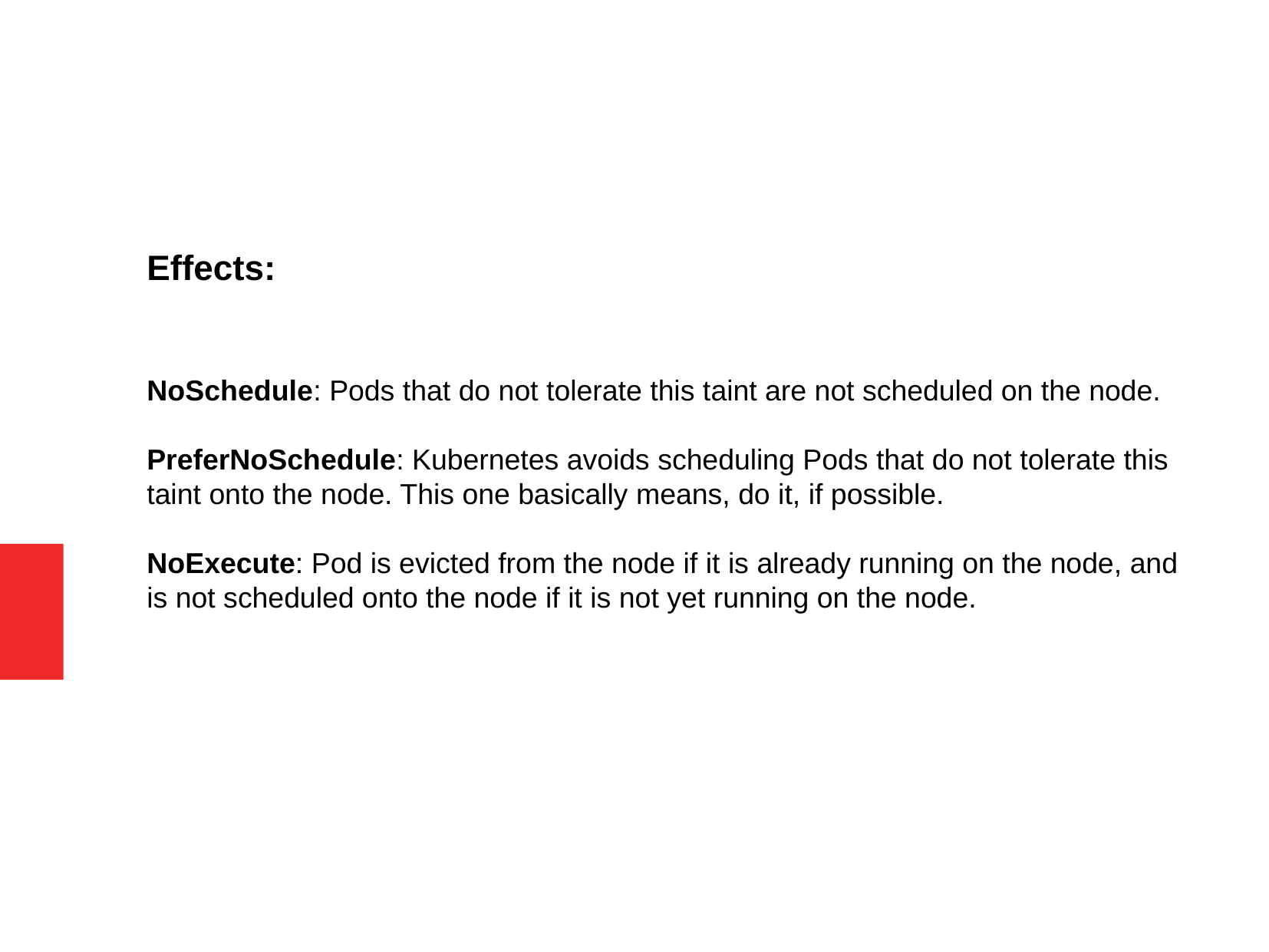

Effects:

NoSchedule: Pods that do not tolerate this taint are not scheduled on the node.

PreferNoSchedule: Kubernetes avoids scheduling Pods that do not tolerate this taint onto the node. This one basically means, do it, if possible.

NoExecute: Pod is evicted from the node if it is already running on the node, and is not scheduled onto the node if it is not yet running on the node.